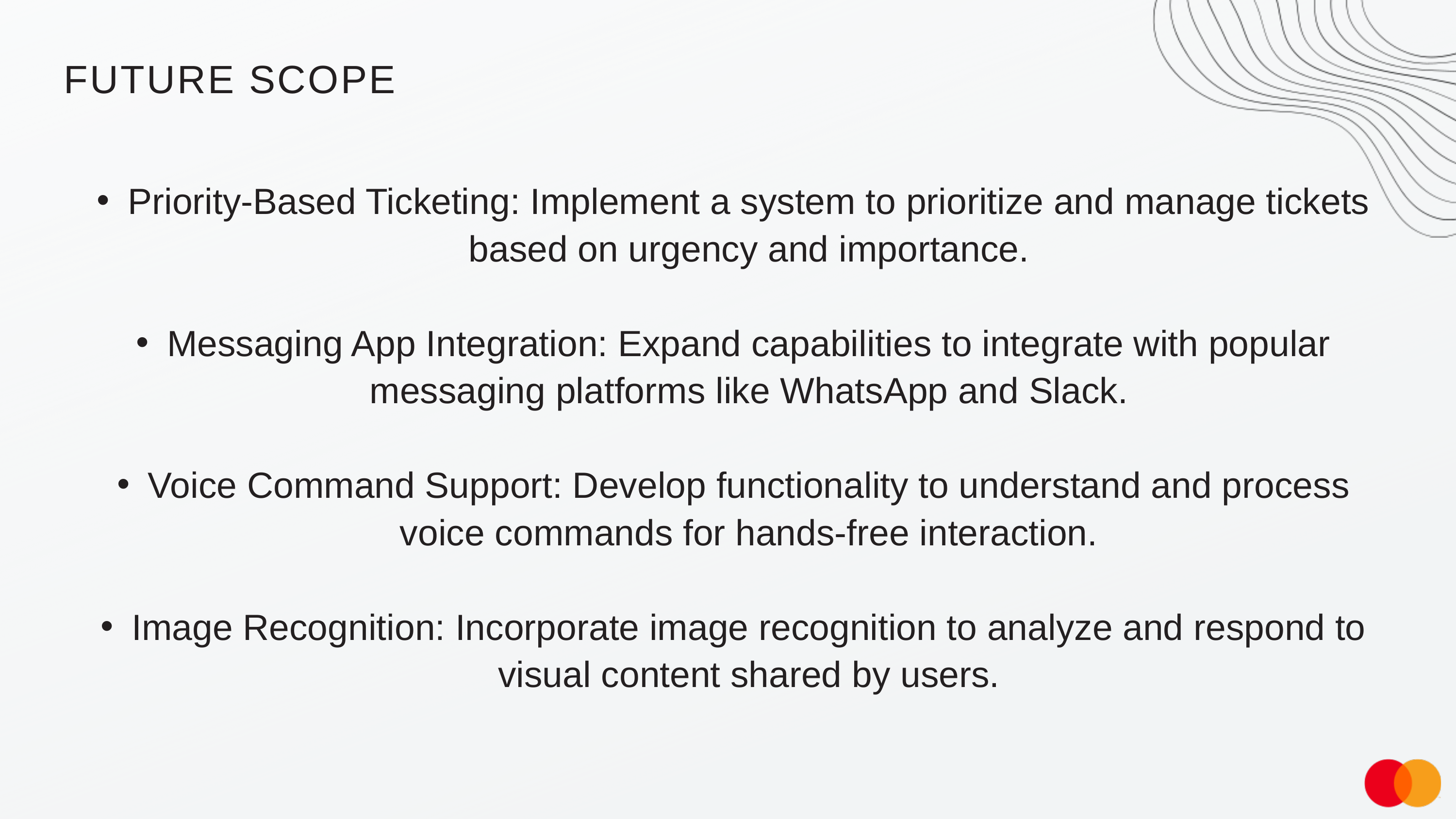

FUTURE SCOPE
Priority-Based Ticketing: Implement a system to prioritize and manage tickets based on urgency and importance.

Messaging App Integration: Expand capabilities to integrate with popular messaging platforms like WhatsApp and Slack.

Voice Command Support: Develop functionality to understand and process voice commands for hands-free interaction.

Image Recognition: Incorporate image recognition to analyze and respond to visual content shared by users.